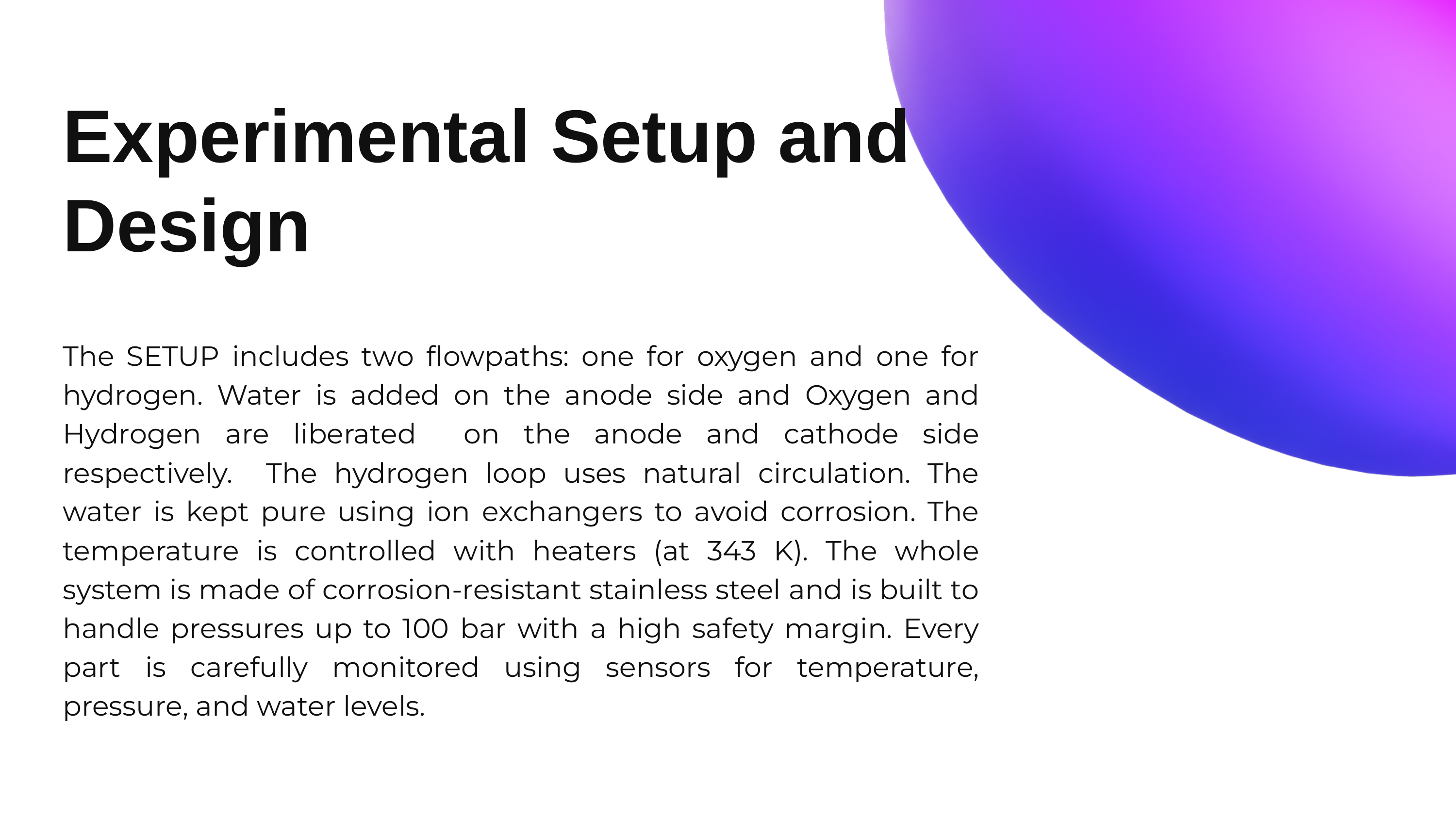

Experimental Setup and Design
The SETUP includes two flowpaths: one for oxygen and one for hydrogen. Water is added on the anode side and Oxygen and Hydrogen are liberated  on the anode and cathode side respectively.  The hydrogen loop uses natural circulation. The water is kept pure using ion exchangers to avoid corrosion. The temperature is controlled with heaters (at 343 K). The whole system is made of corrosion-resistant stainless steel and is built to handle pressures up to 100 bar with a high safety margin. Every part is carefully monitored using sensors for temperature, pressure, and water levels.